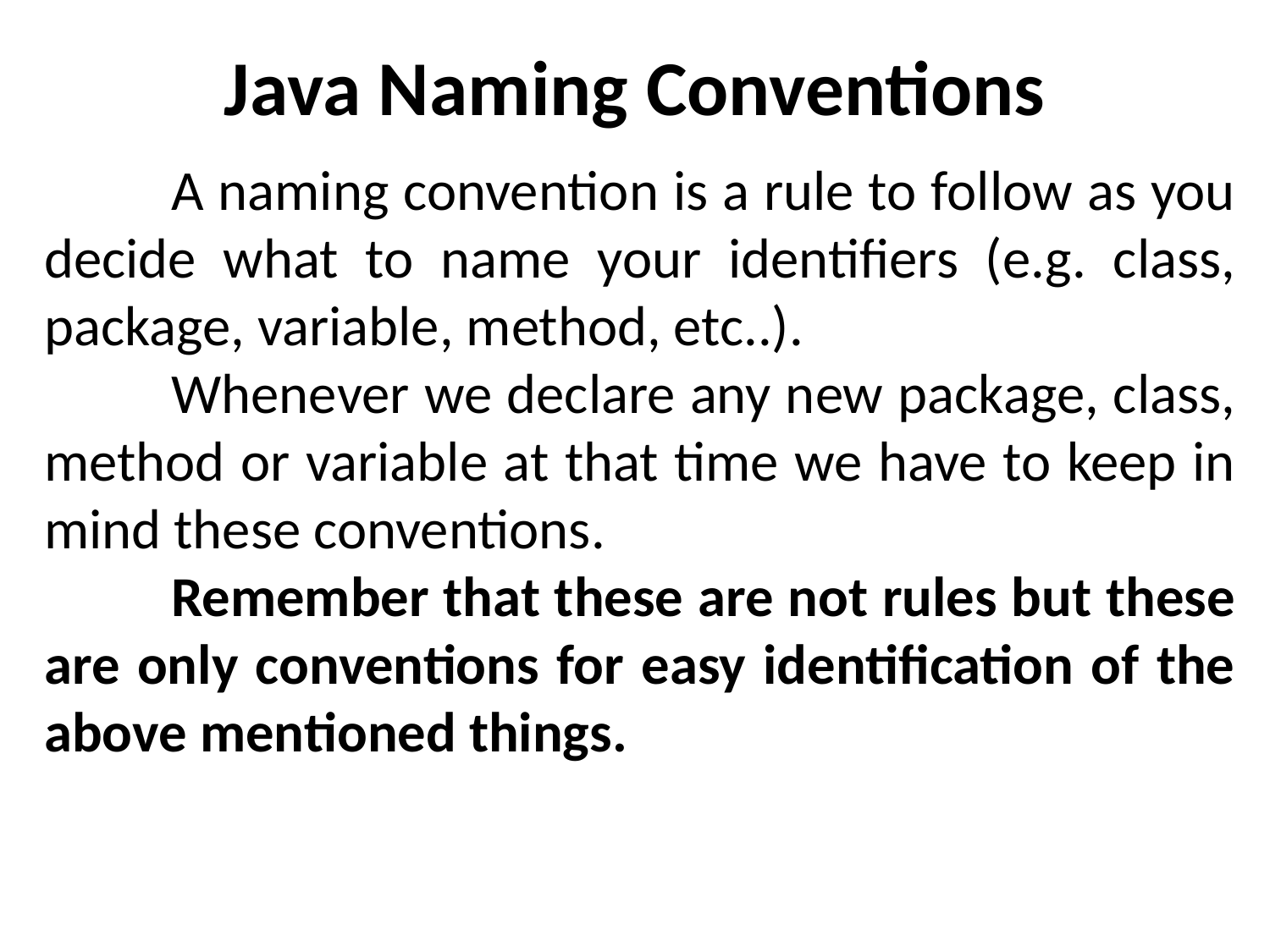

# Java Naming Conventions
	A naming convention is a rule to follow as you decide what to name your identifiers (e.g. class, package, variable, method, etc..).
	Whenever we declare any new package, class, method or variable at that time we have to keep in mind these conventions.
	Remember that these are not rules but these are only conventions for easy identification of the above mentioned things.